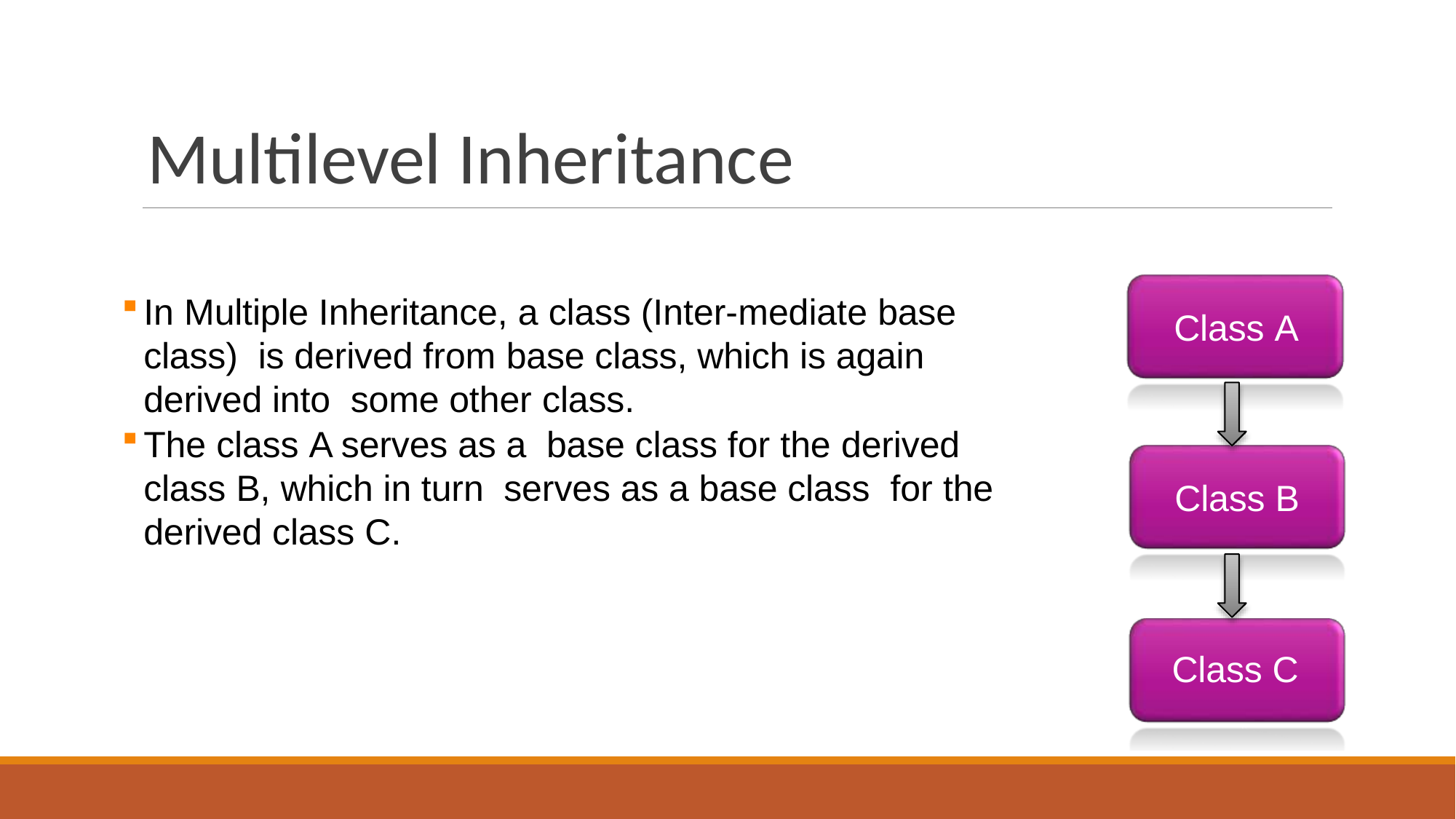

# Multilevel Inheritance

In Multiple Inheritance, a class (Inter-mediate base class)  is derived from base class, which is again derived into  some other class.
The class A serves as a  base class for the derived  class B, which in turn  serves as a base class  for the derived class C.
Class A

Class B

Class C